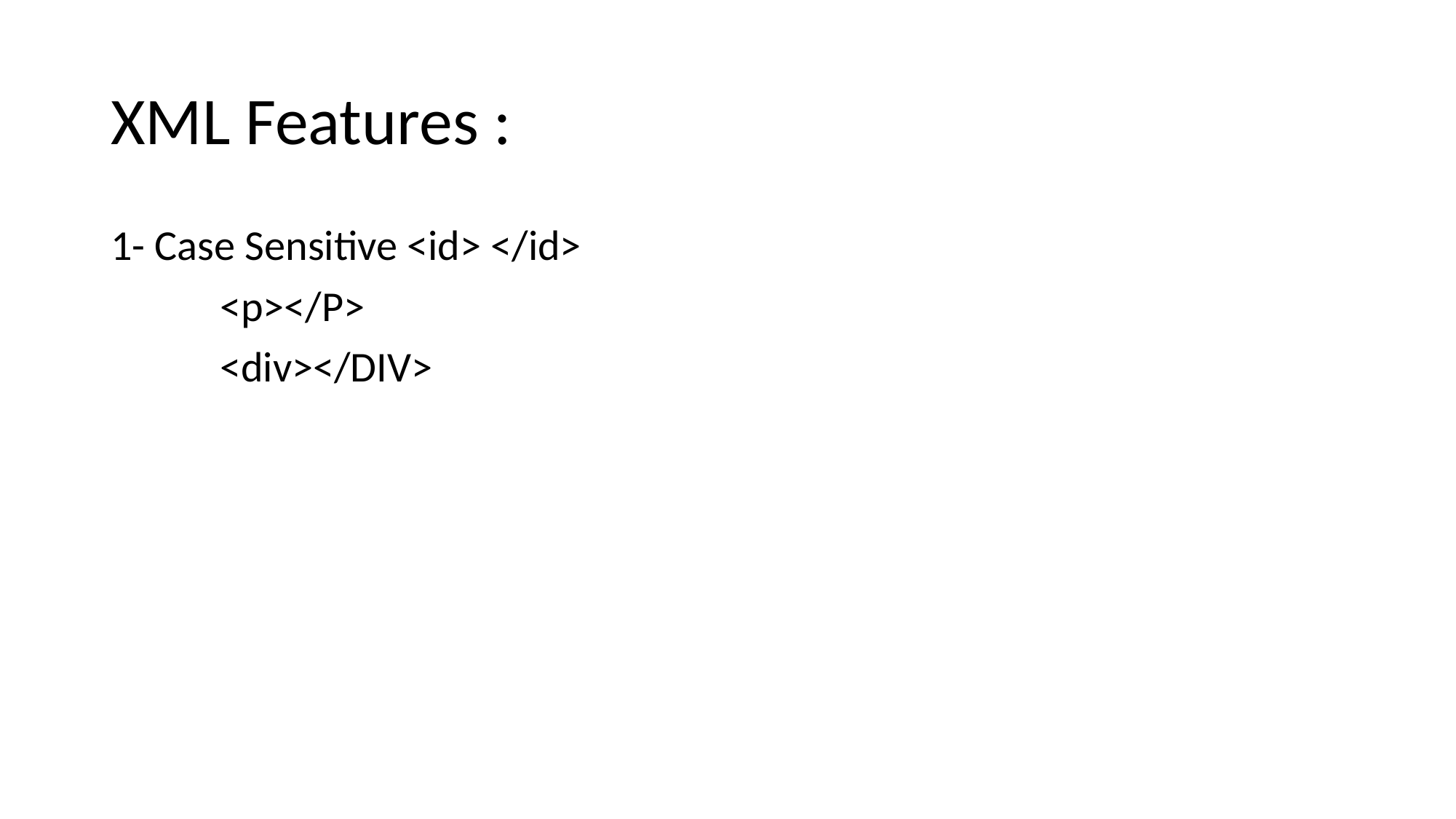

# XML Features :
1- Case Sensitive <id> </id>
	<p></P>
	<div></DIV>